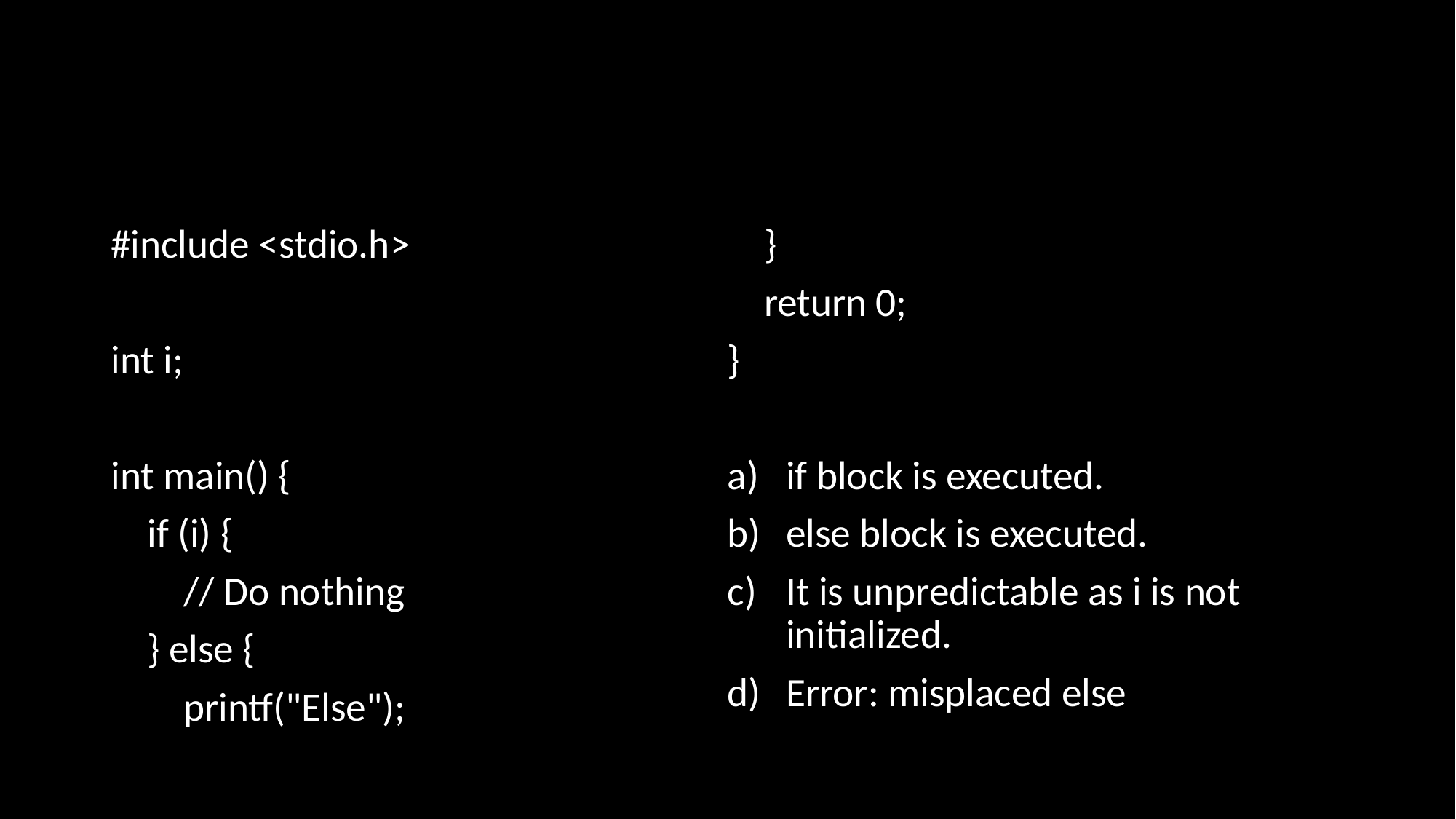

#
#include <stdio.h>

int i;

int main() {
    if (i) {
        // Do nothing
    } else {
        printf("Else");
    }
    return 0;
}

if block is executed.
else block is executed.
It is unpredictable as i is not initialized.
Error: misplaced else